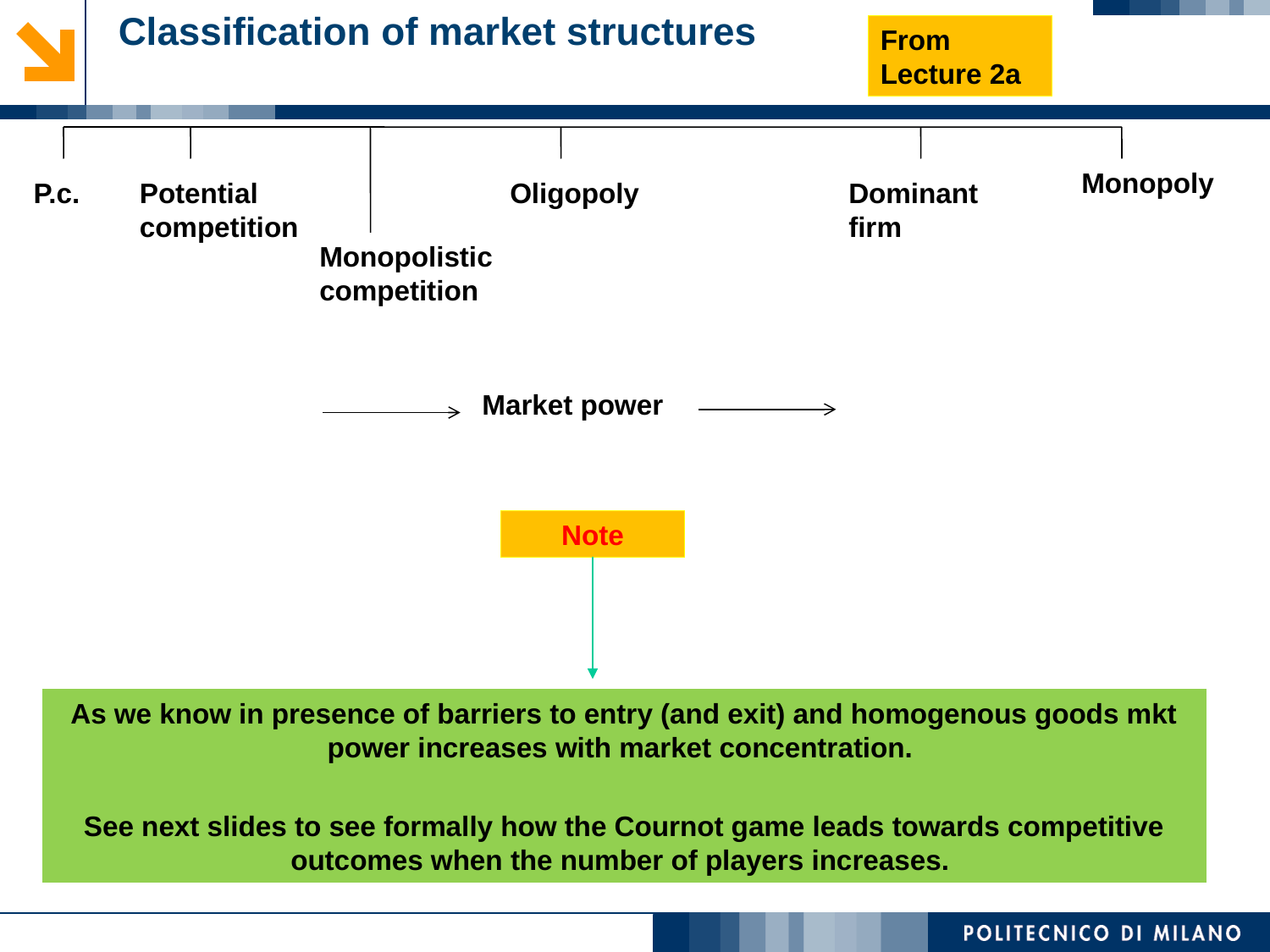

Classification of market structures
From Lecture 2a

Monopoly
P.c.
Potential competition
Oligopoly
Dominant firm
Monopolistic competition
Market power
Note
As we know in presence of barriers to entry (and exit) and homogenous goods mkt power increases with market concentration.

See next slides to see formally how the Cournot game leads towards competitive outcomes when the number of players increases.